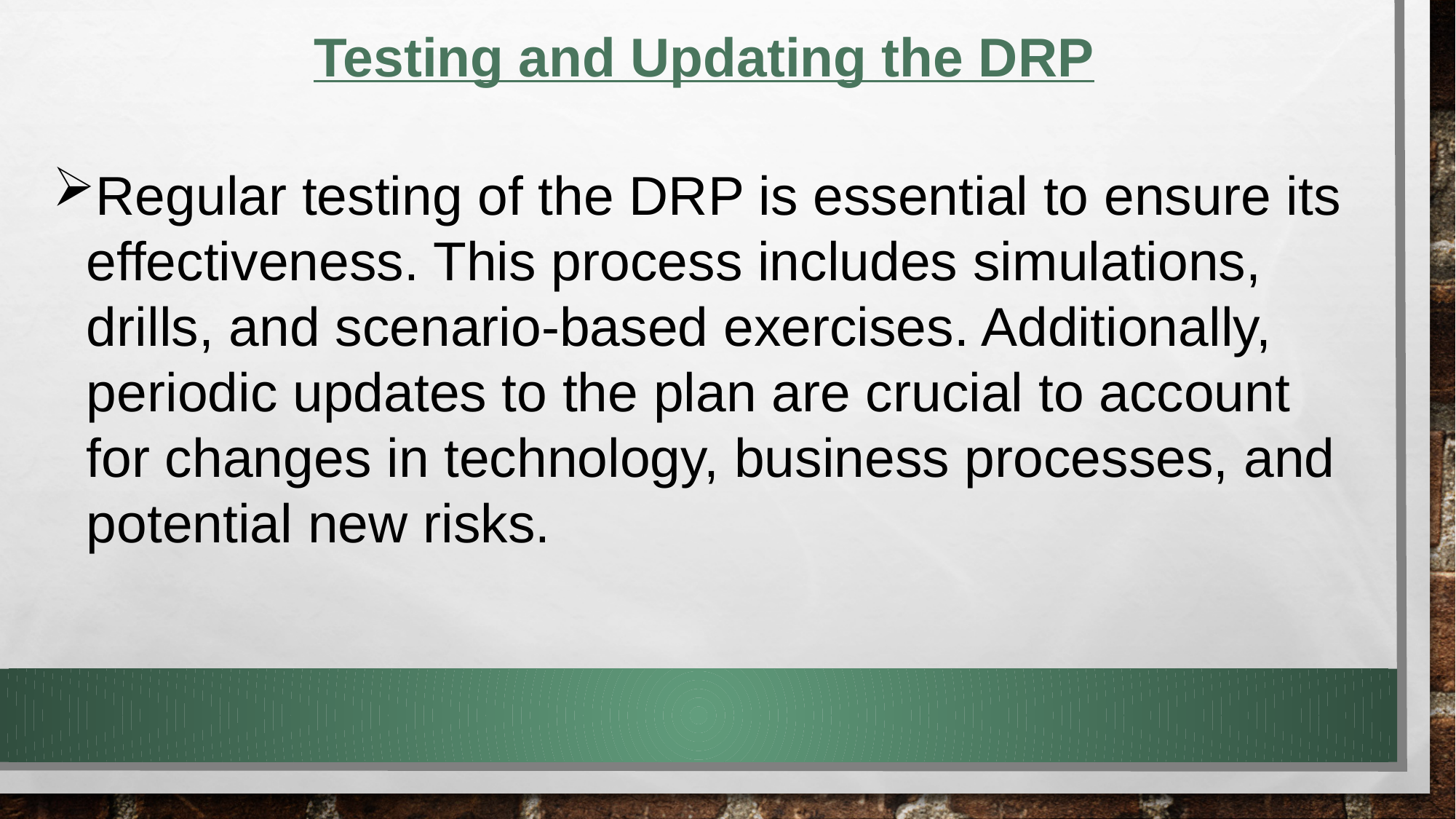

Testing and Updating the DRP
Regular testing of the DRP is essential to ensure its effectiveness. This process includes simulations, drills, and scenario-based exercises. Additionally, periodic updates to the plan are crucial to account for changes in technology, business processes, and potential new risks.